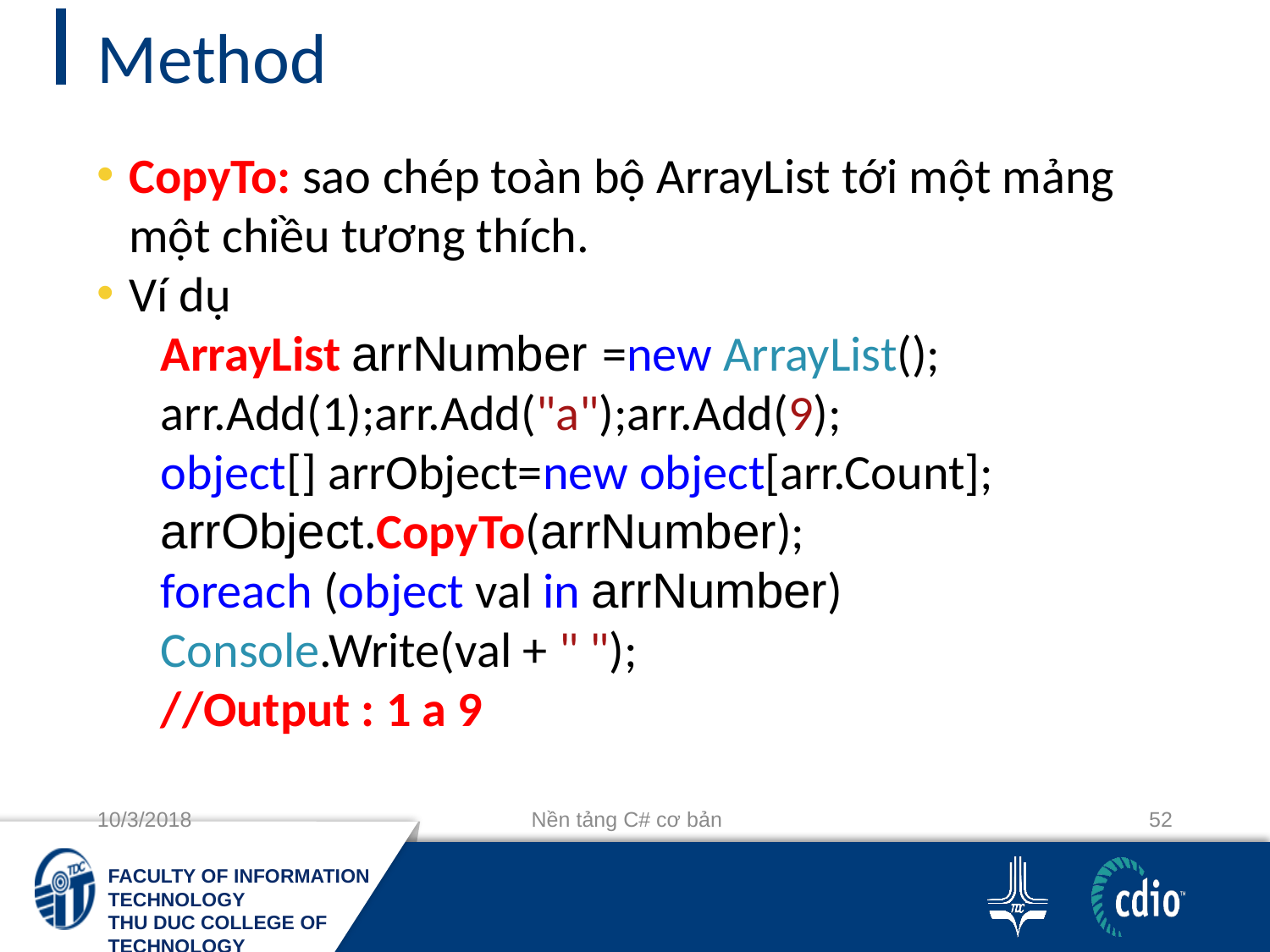

# Method
CopyTo: sao chép toàn bộ ArrayList tới một mảng một chiều tương thích.
Ví dụ
ArrayList arrNumber =new ArrayList();
arr.Add(1);arr.Add("a");arr.Add(9);
object[] arrObject=new object[arr.Count];
arrObject.CopyTo(arrNumber);
foreach (object val in arrNumber)
Console.Write(val + " ");
//Output : 1 a 9

10/3/2018
Nền tảng C# cơ bản
52